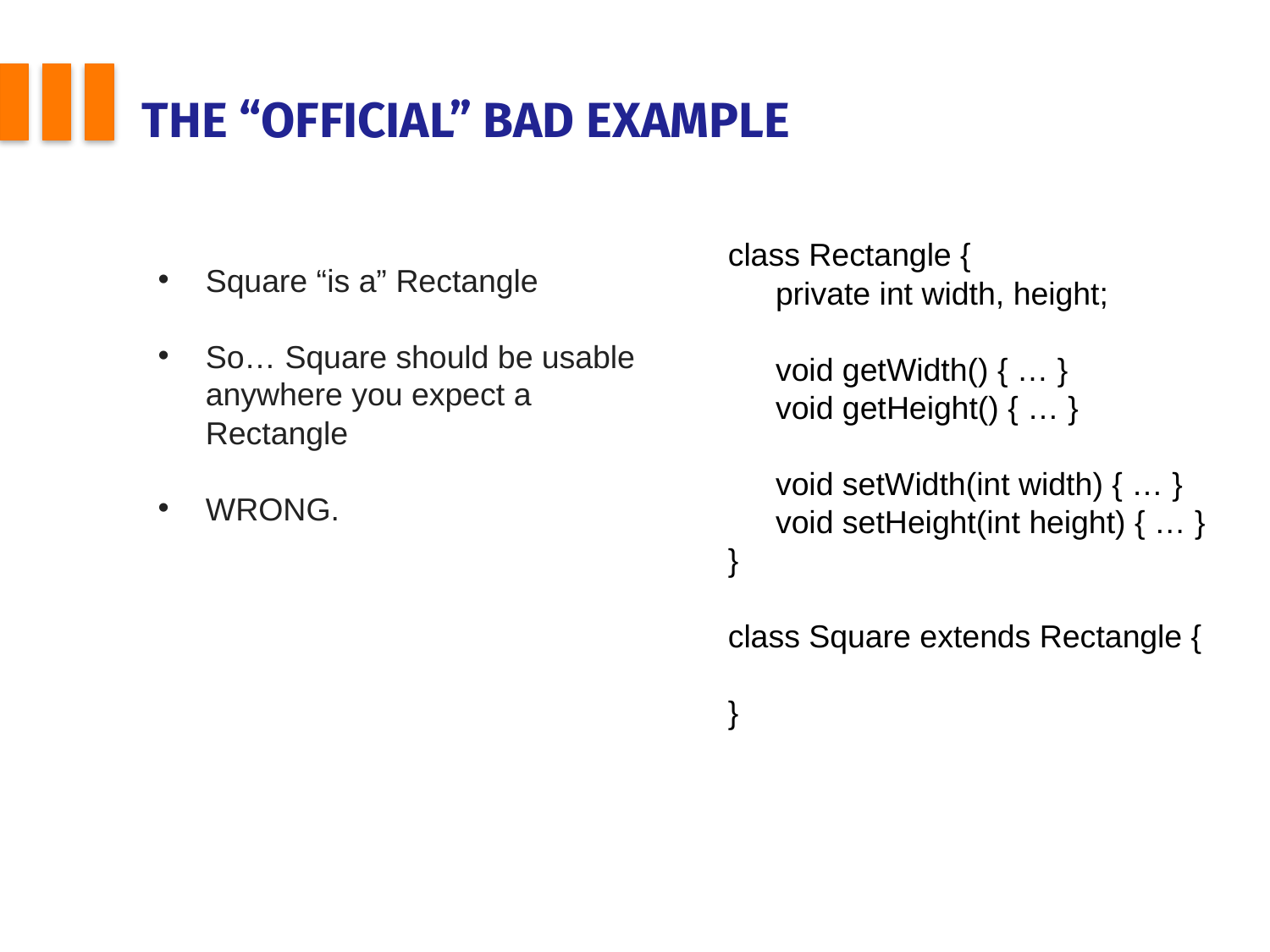

# The “official” Bad example

Square “is a” Rectangle

So… Square should be usable anywhere you expect a Rectangle

WRONG.
class Rectangle {
	private int width, height;

	void getWidth() { … }
	void getHeight() { … }

	void setWidth(int width) { … }
	void setHeight(int height) { … }
}

class Square extends Rectangle {

}